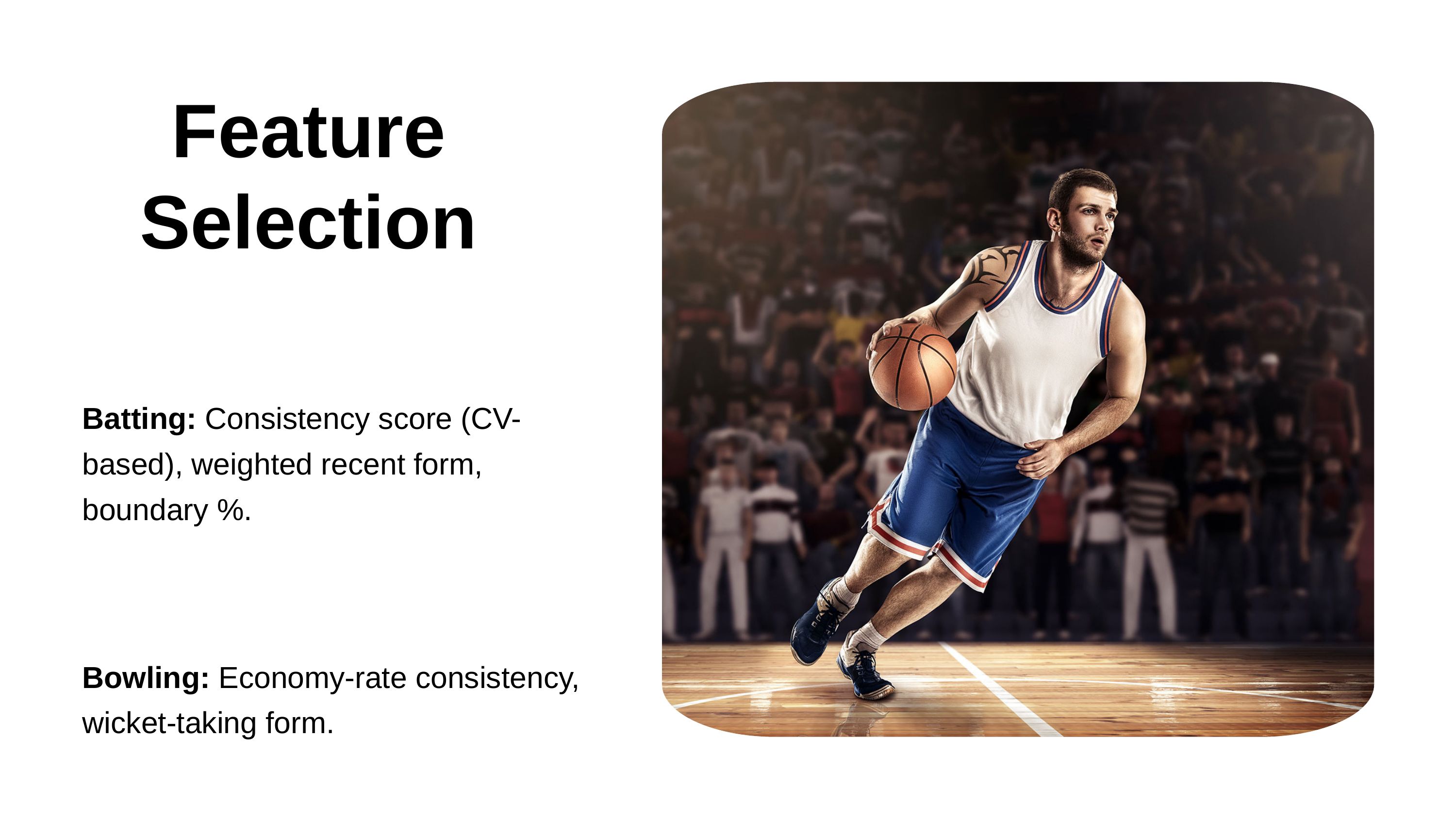

Feature Selection

Batting: Consistency score (CV-based), weighted recent form, boundary %.
Bowling: Economy-rate consistency, wicket-taking form.